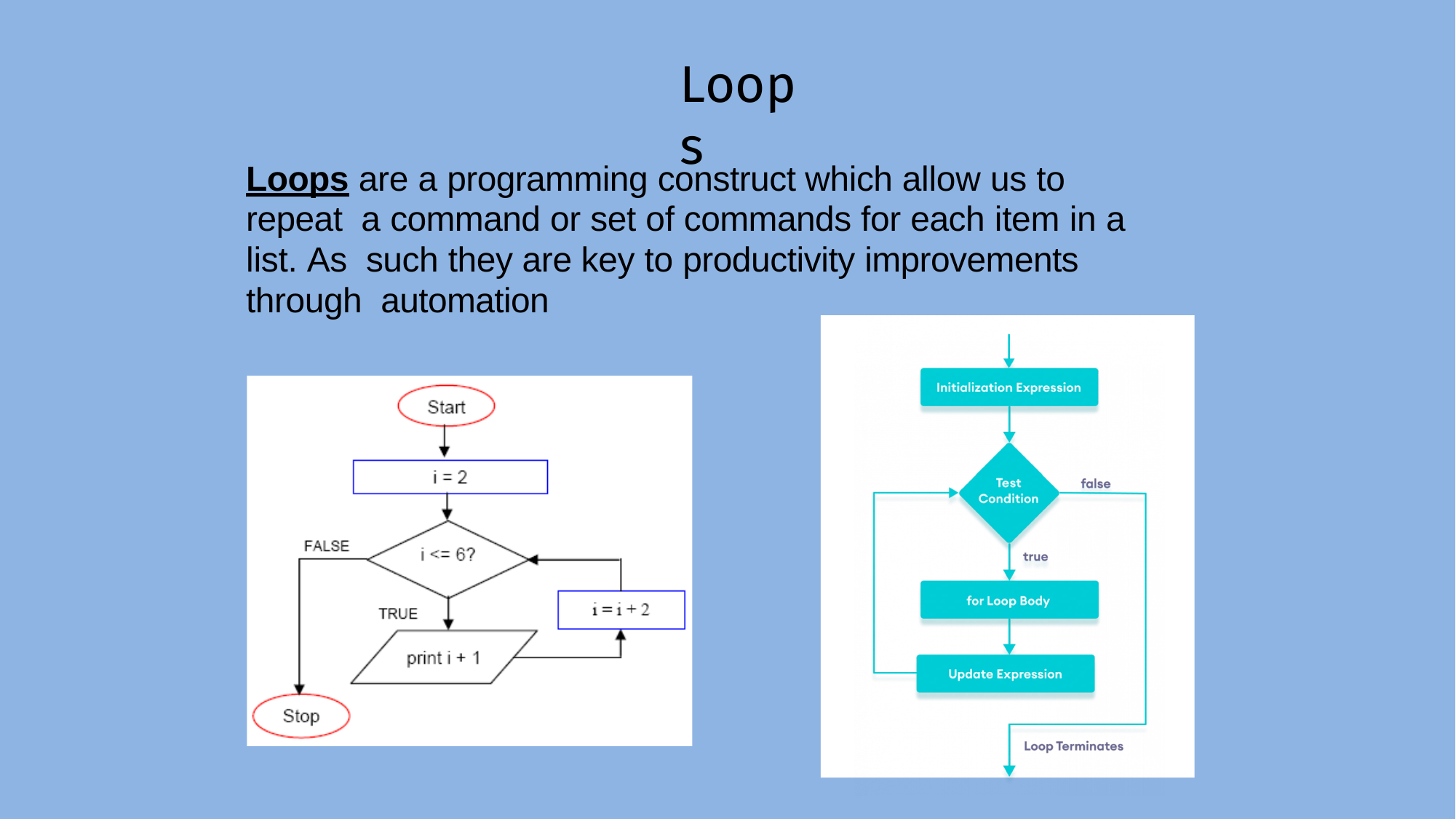

# Loops
Loops are a programming construct which allow us to repeat  a command or set of commands for each item in a list. As  such they are key to productivity improvements through  automation